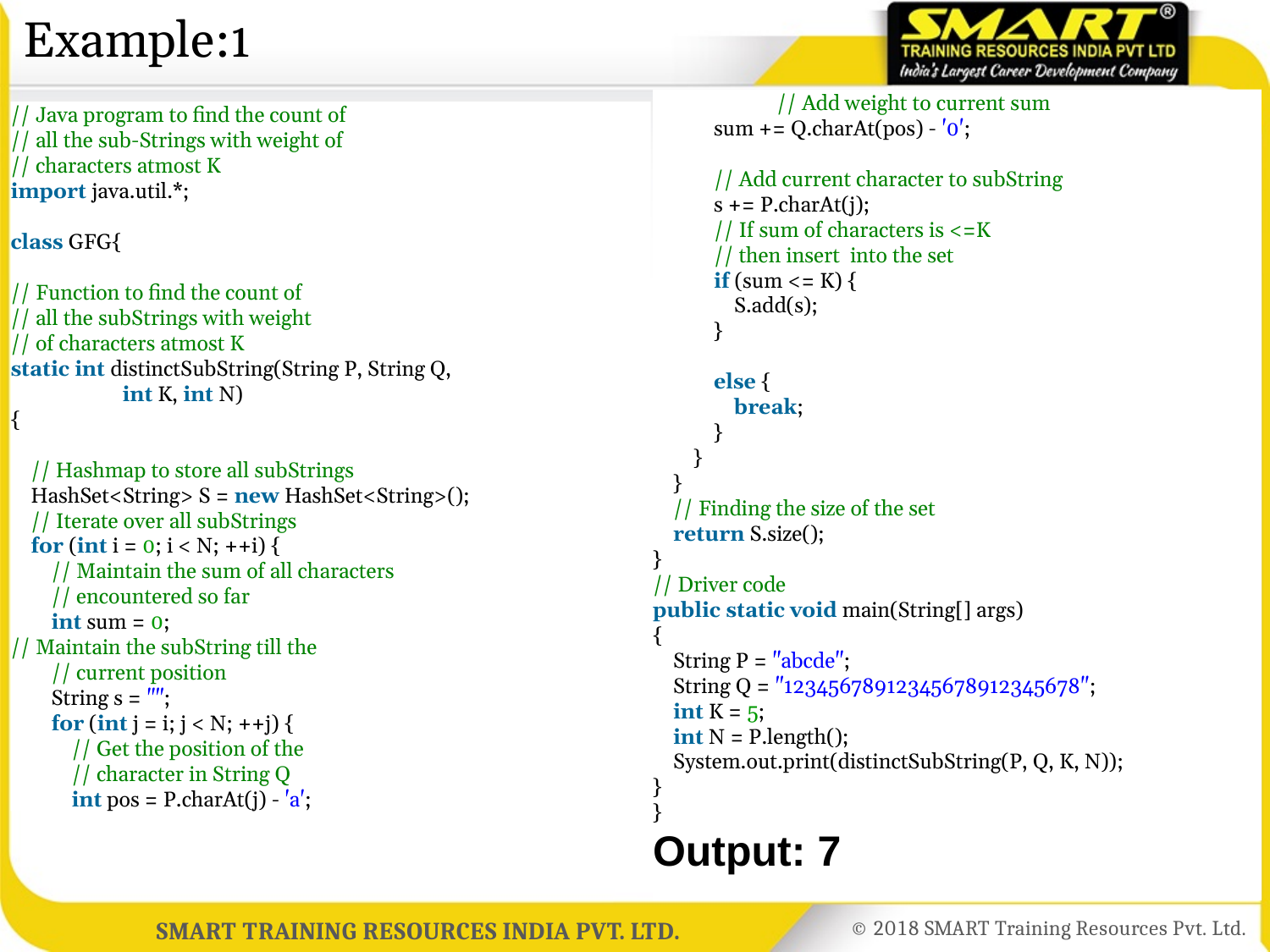

# Example:1
// Java program to find the count of
// all the sub-Strings with weight of
// characters atmost K
import java.util.*;

class GFG{

// Function to find the count of
// all the subStrings with weight
// of characters atmost K
static int distinctSubString(String P, String Q,
                      int K, int N)
{

    // Hashmap to store all subStrings
    HashSet<String> S = new HashSet<String>();
    // Iterate over all subStrings
    for (int i = 0; i < N; ++i) {
        // Maintain the sum of all characters
        // encountered so far
        int sum = 0;
// Maintain the subString till the
        // current position
        String s = "";
        for (int j = i; j < N; ++j) {
            // Get the position of the
            // character in String Q
            int pos = P.charAt(j) - 'a';
             // Add weight to current sum
            sum += Q.charAt(pos) - '0';

            // Add current character to subString
            s += P.charAt(j);
            // If sum of characters is <=K
            // then insert  into the set
            if (sum <= K) {
                S.add(s);
            }

            else {
                break;
            }
        }
    }
    // Finding the size of the set
    return S.size();
}
// Driver code
public static void main(String[] args)
{
    String P = "abcde";
    String Q = "12345678912345678912345678";
    int K = 5;
    int N = P.length();
    System.out.print(distinctSubString(P, Q, K, N));
}
}
Output: 7